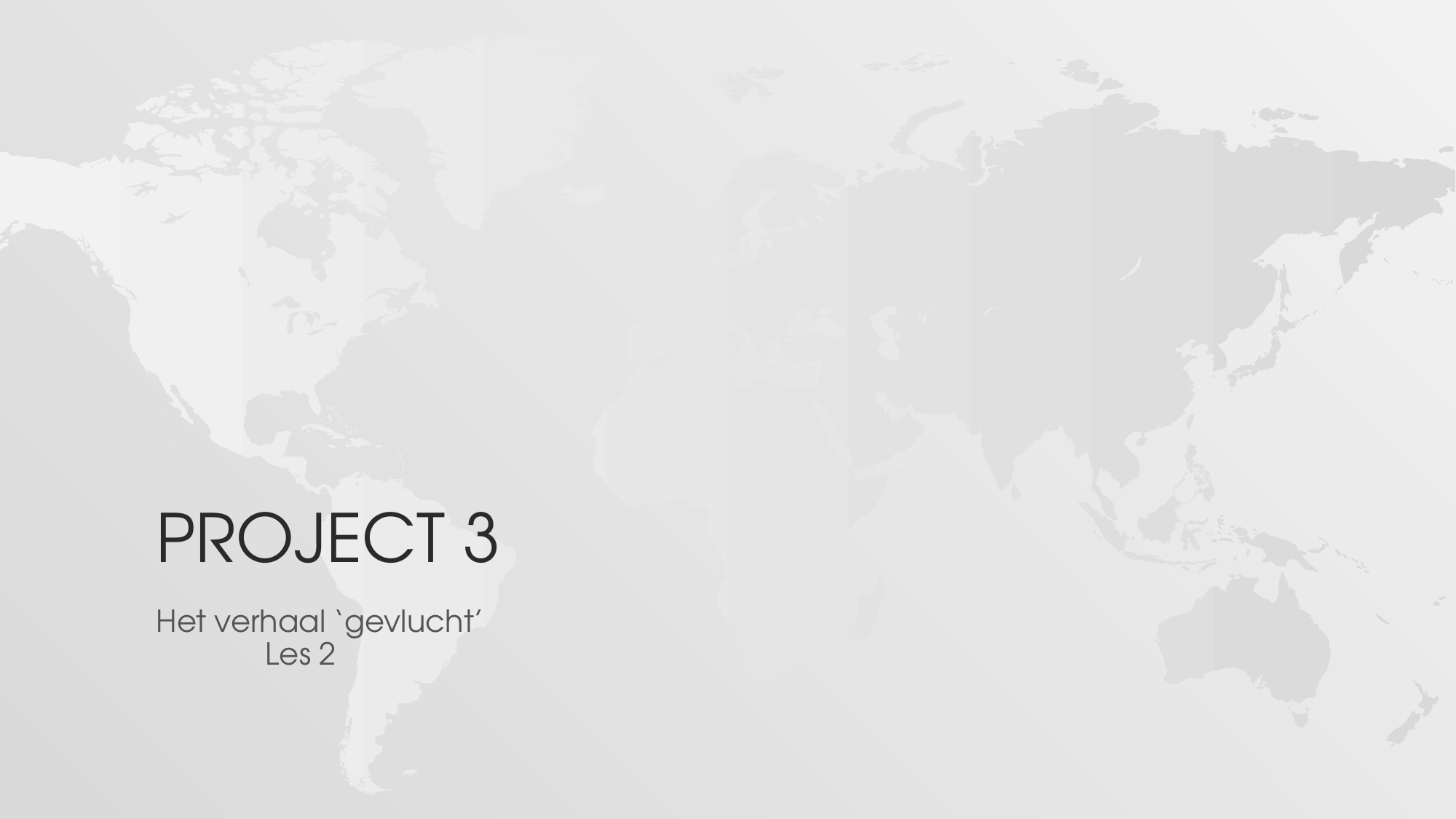

# Project 3
Het verhaal ‘gevlucht’
	Les 2